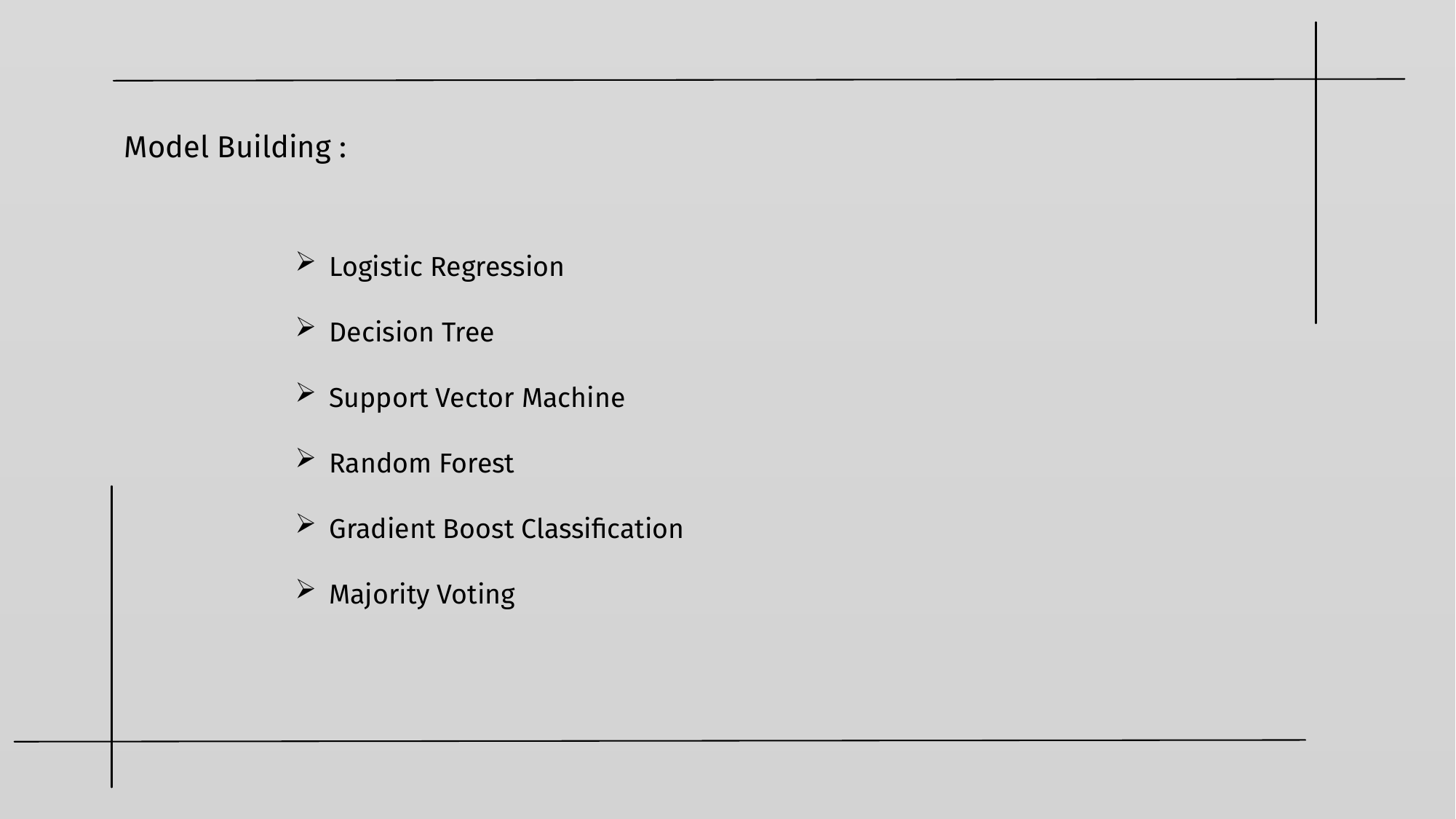

Model Building :
Logistic Regression
Decision Tree
Support Vector Machine
Random Forest
Gradient Boost Classification
Majority Voting